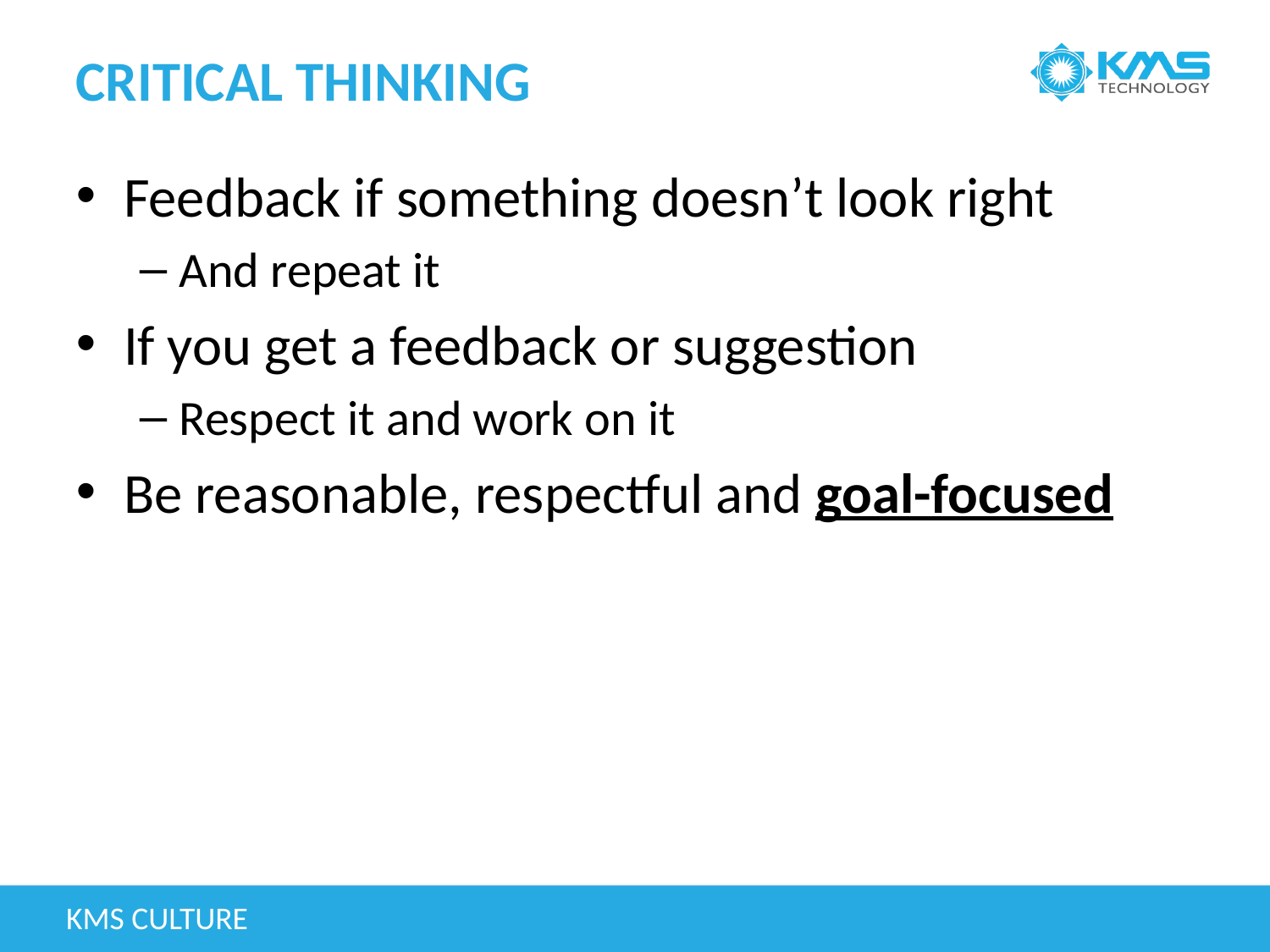

# Critical Thinking
Feedback if something doesn’t look right
And repeat it
If you get a feedback or suggestion
Respect it and work on it
Be reasonable, respectful and goal-focused

KMS Culture